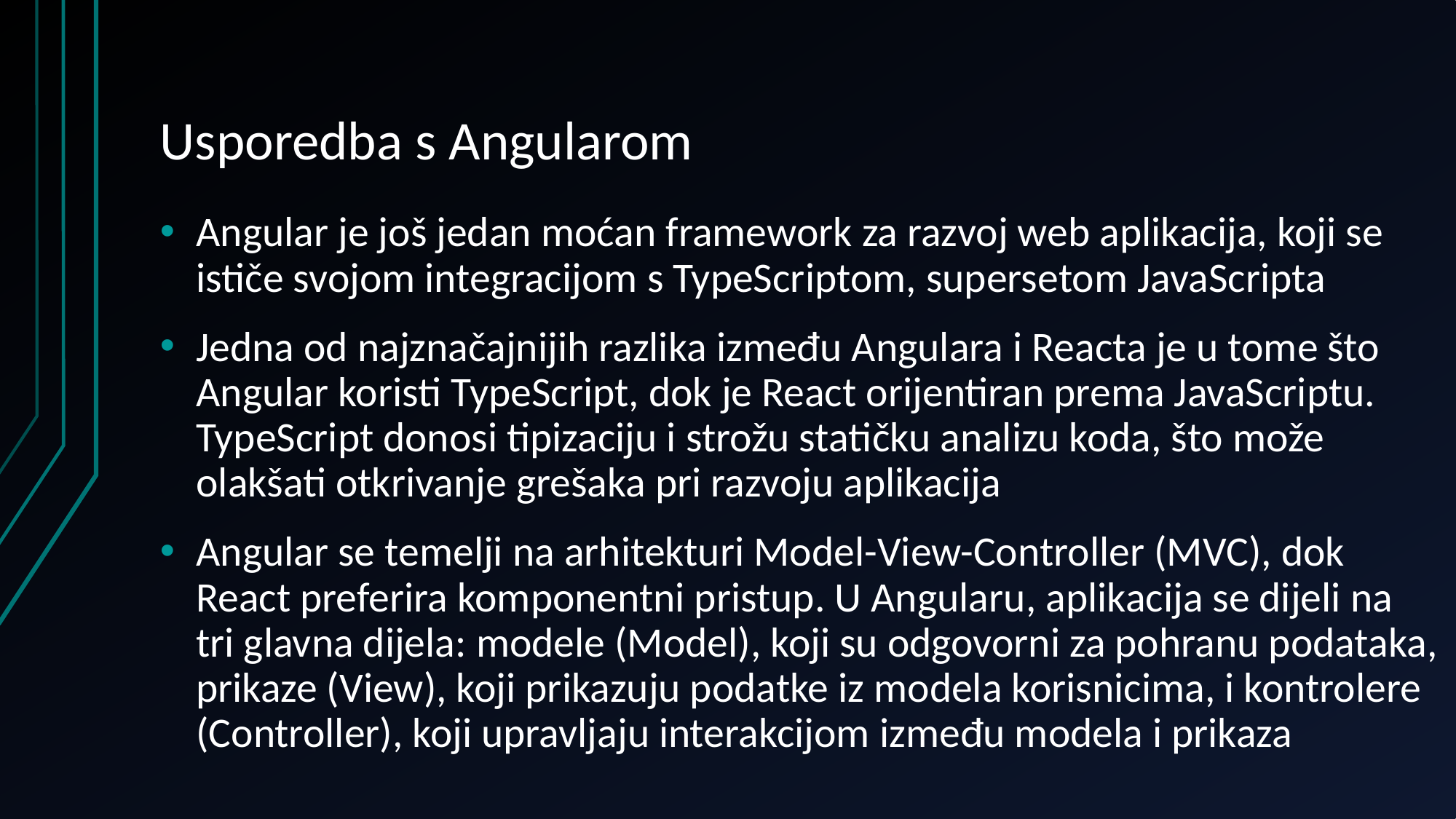

# Usporedba s Angularom
Angular je još jedan moćan framework za razvoj web aplikacija, koji se ističe svojom integracijom s TypeScriptom, supersetom JavaScripta
Jedna od najznačajnijih razlika između Angulara i Reacta je u tome što Angular koristi TypeScript, dok je React orijentiran prema JavaScriptu. TypeScript donosi tipizaciju i strožu statičku analizu koda, što može olakšati otkrivanje grešaka pri razvoju aplikacija
Angular se temelji na arhitekturi Model-View-Controller (MVC), dok React preferira komponentni pristup. U Angularu, aplikacija se dijeli na tri glavna dijela: modele (Model), koji su odgovorni za pohranu podataka, prikaze (View), koji prikazuju podatke iz modela korisnicima, i kontrolere (Controller), koji upravljaju interakcijom između modela i prikaza